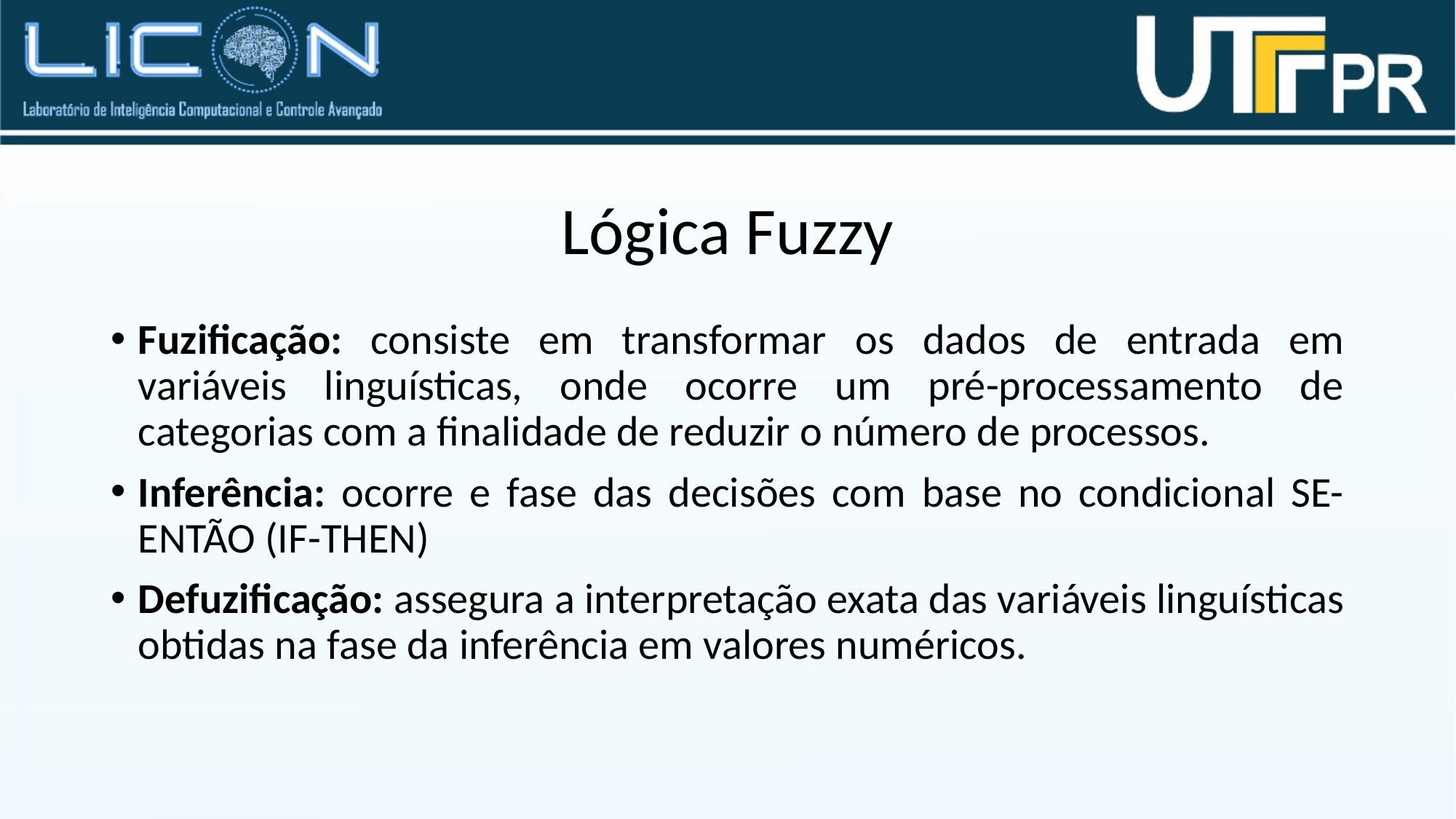

# Lógica Fuzzy
Fuzificação: consiste em transformar os dados de entrada em variáveis linguísticas, onde ocorre um pré-processamento de categorias com a finalidade de reduzir o número de processos.
Inferência: ocorre e fase das decisões com base no condicional SE- ENTÃO (IF-THEN)
Defuzificação: assegura a interpretação exata das variáveis linguísticas obtidas na fase da inferência em valores numéricos.